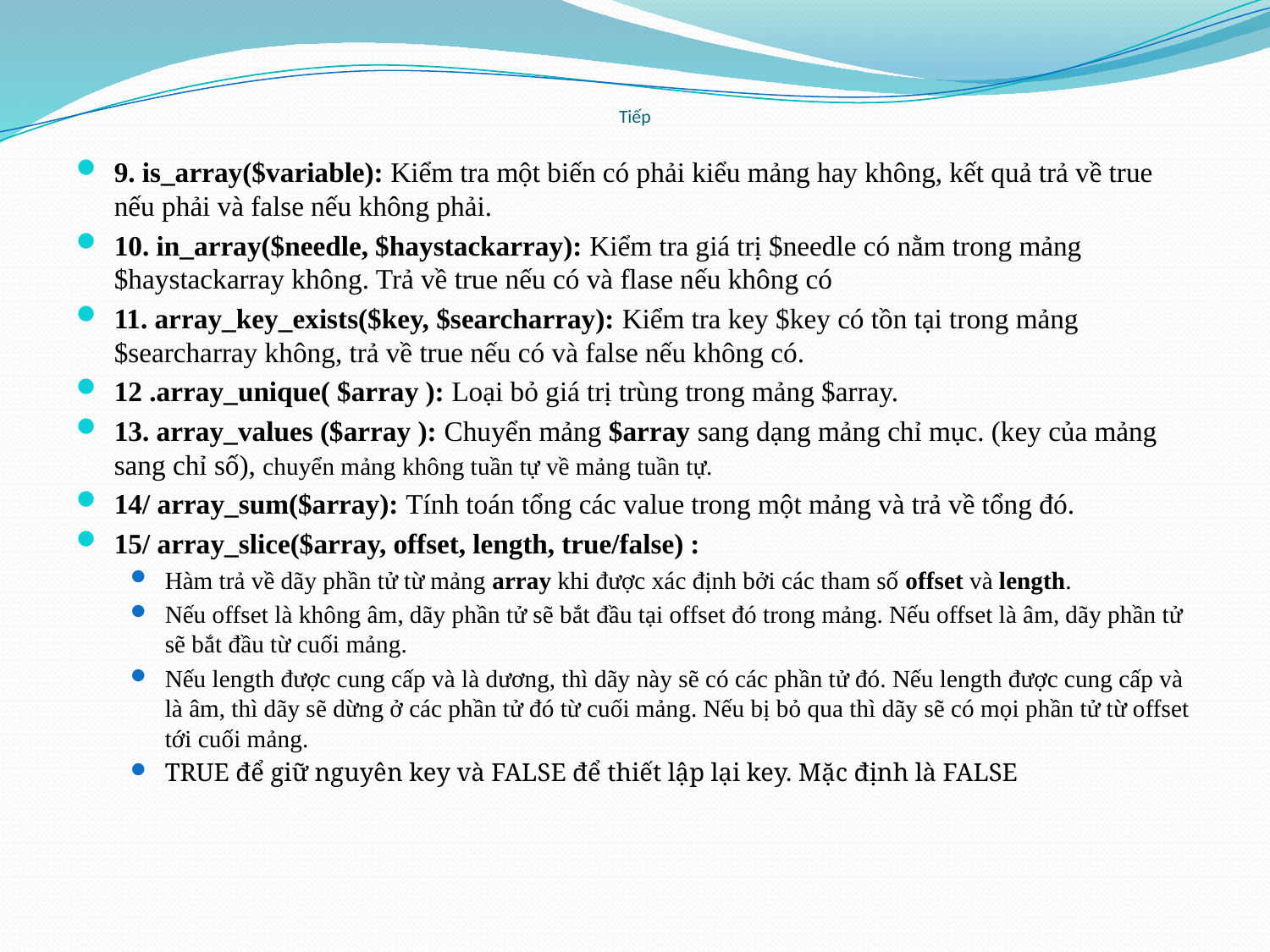

# Tiếp
9. is_array($variable): Kiểm tra một biến có phải kiểu mảng hay không, kết quả trả về true nếu phải và false nếu không phải.
10. in_array($needle, $haystackarray): Kiểm tra giá trị $needle có nằm trong mảng $haystackarray không. Trả về true nếu có và flase nếu không có
11. array_key_exists($key, $searcharray): Kiểm tra key $key có tồn tại trong mảng $searcharray không, trả về true nếu có và false nếu không có.
12 .array_unique( $array ): Loại bỏ giá trị trùng trong mảng $array.
13. array_values ($array ): Chuyển mảng $array sang dạng mảng chỉ mục. (key của mảng sang chỉ số), chuyển mảng không tuần tự về mảng tuần tự.
14/ array_sum($array): Tính toán tổng các value trong một mảng và trả về tổng đó.
15/ array_slice($array, offset, length, true/false) :
Hàm trả về dãy phần tử từ mảng array khi được xác định bởi các tham số offset và length.
Nếu offset là không âm, dãy phần tử sẽ bắt đầu tại offset đó trong mảng. Nếu offset là âm, dãy phần tử sẽ bắt đầu từ cuối mảng.
Nếu length được cung cấp và là dương, thì dãy này sẽ có các phần tử đó. Nếu length được cung cấp và là âm, thì dãy sẽ dừng ở các phần tử đó từ cuối mảng. Nếu bị bỏ qua thì dãy sẽ có mọi phần tử từ offset tới cuối mảng.
TRUE để giữ nguyên key và FALSE để thiết lập lại key. Mặc định là FALSE